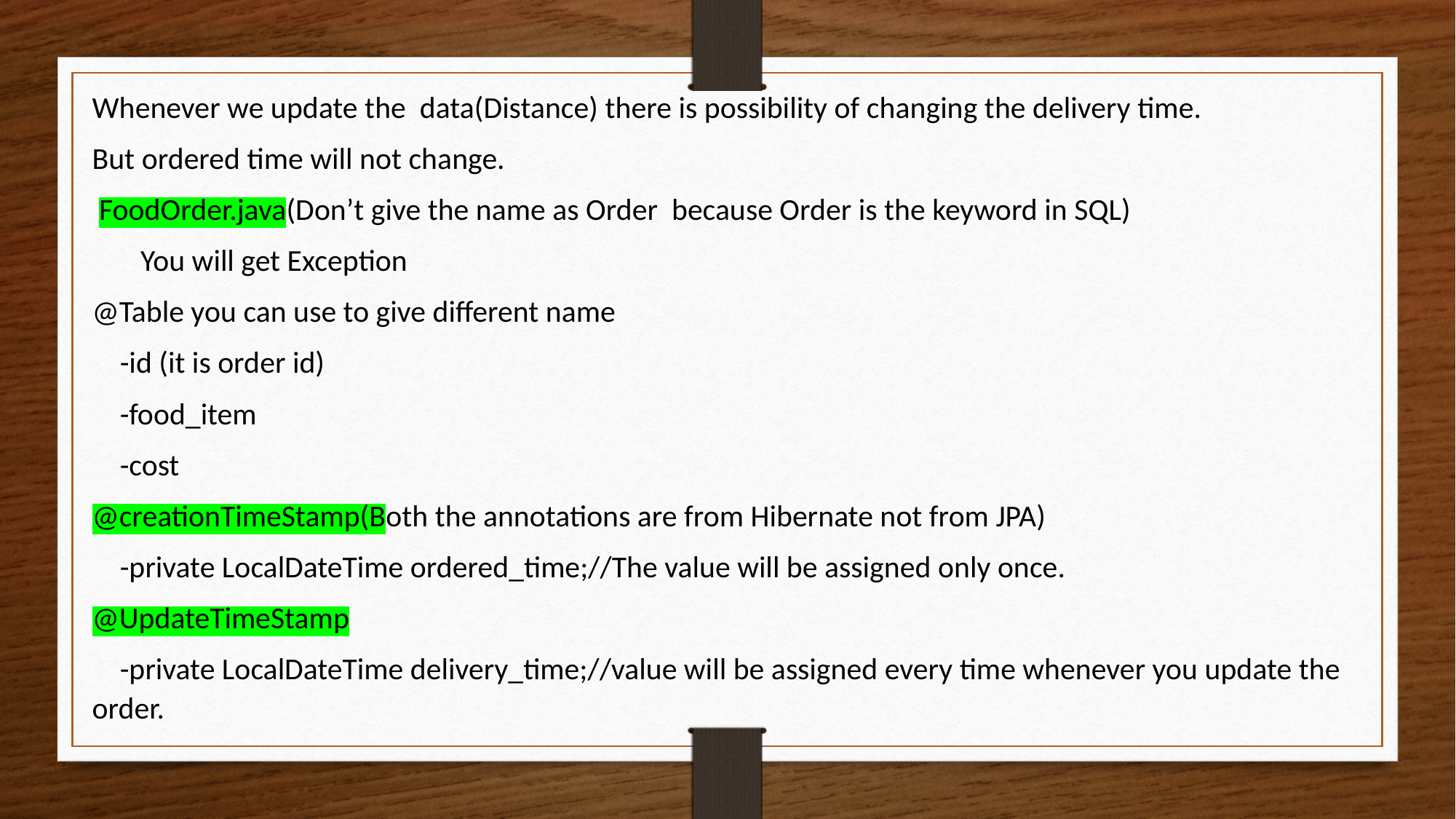

Whenever we update the  data(Distance) there is possibility of changing the delivery time.
But ordered time will not change.
 FoodOrder.java(Don’t give the name as Order  because Order is the keyword in SQL)
       You will get Exception
@Table you can use to give different name
    -id (it is order id)
    -food_item
    -cost
@creationTimeStamp(Both the annotations are from Hibernate not from JPA)
    -private LocalDateTime ordered_time;//The value will be assigned only once.
@UpdateTimeStamp
    -private LocalDateTime delivery_time;//value will be assigned every time whenever you update the order.